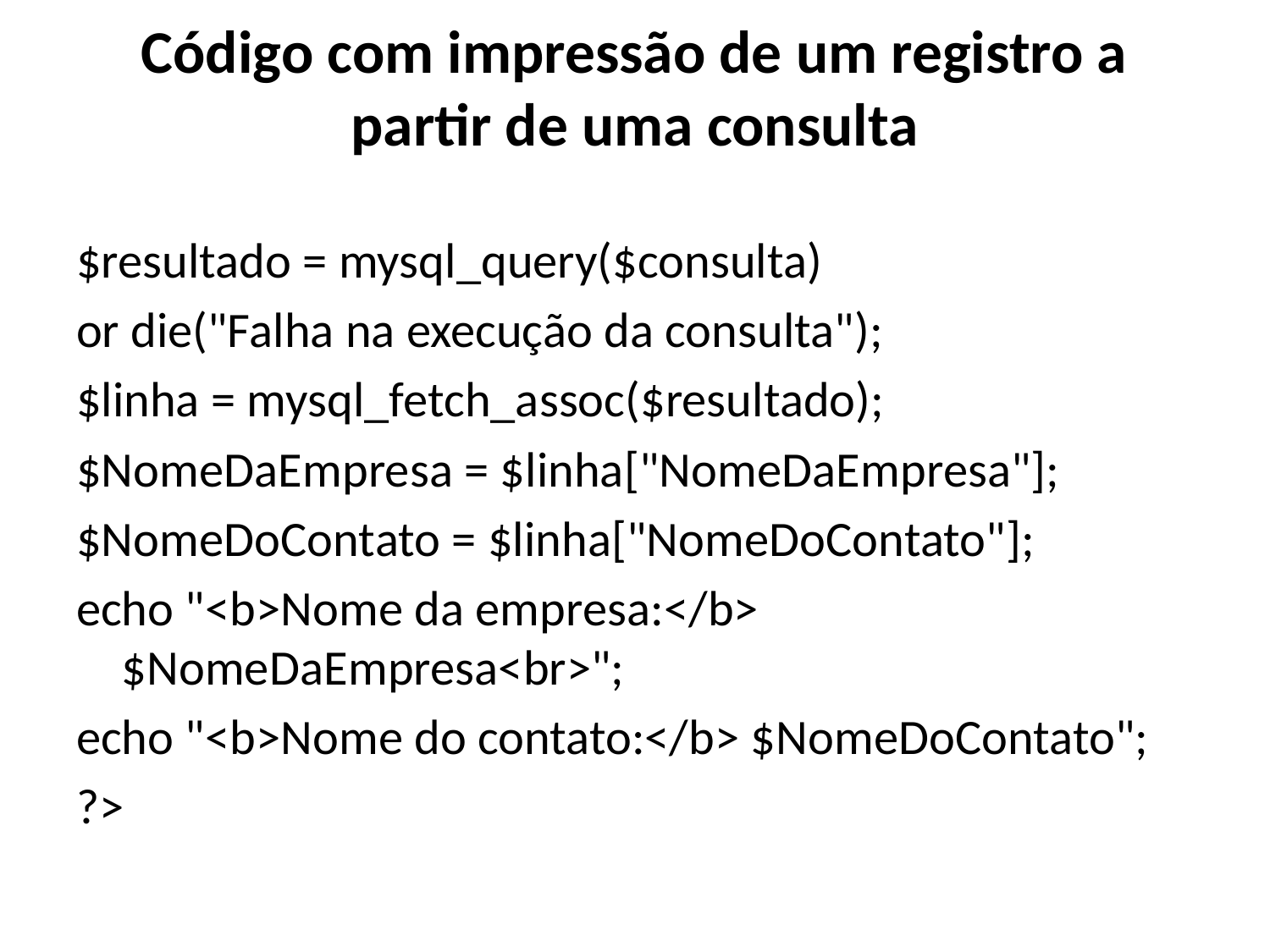

# Código com impressão de um registro a partir de uma consulta
$resultado = mysql_query($consulta)
or die("Falha na execução da consulta");
$linha = mysql_fetch_assoc($resultado);
$NomeDaEmpresa = $linha["NomeDaEmpresa"];
$NomeDoContato = $linha["NomeDoContato"];
echo "<b>Nome da empresa:</b> $NomeDaEmpresa<br>";
echo "<b>Nome do contato:</b> $NomeDoContato";
?>